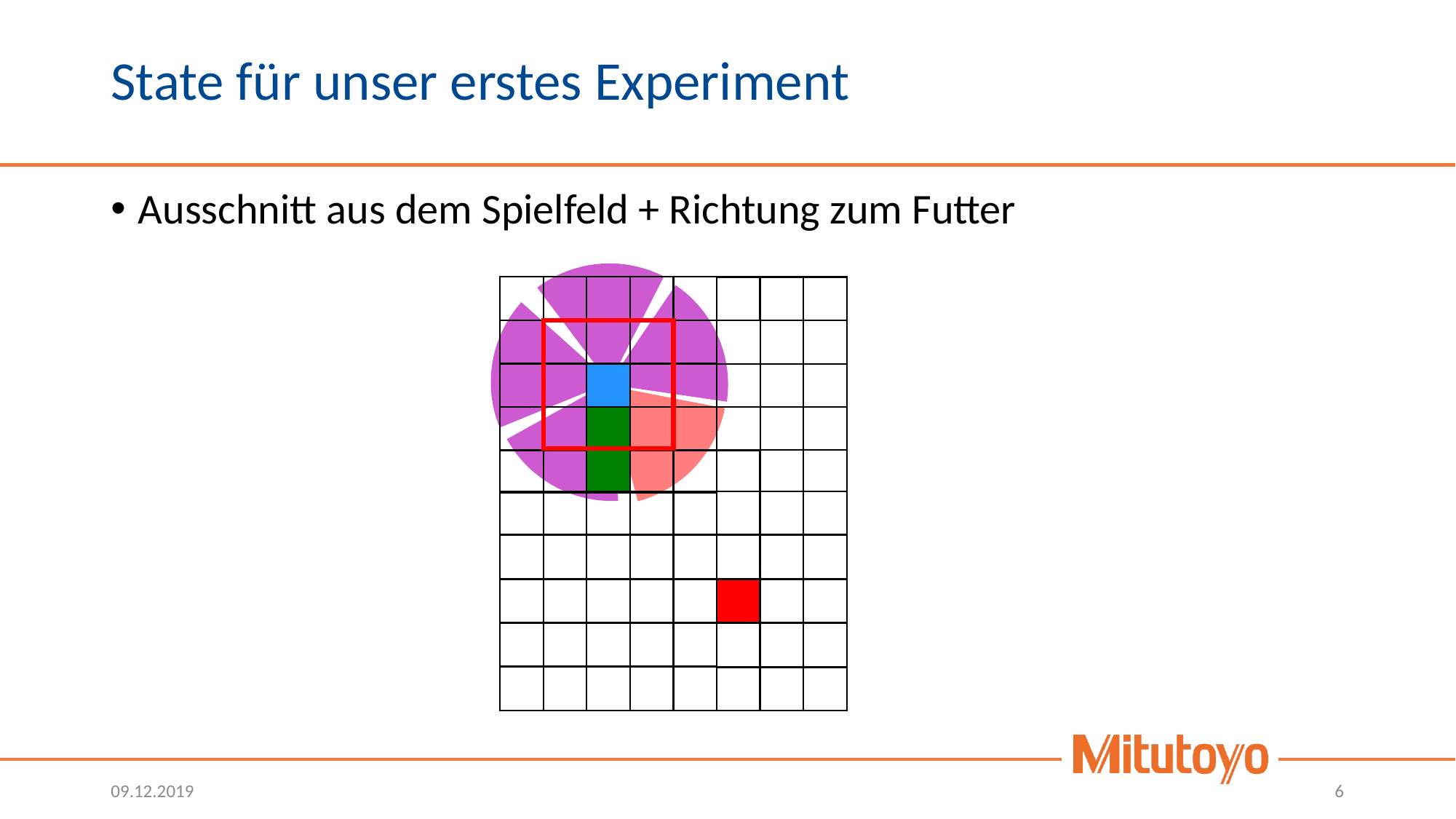

# State für unser erstes Experiment
Ausschnitt aus dem Spielfeld + Richtung zum Futter

09.12.2019

6